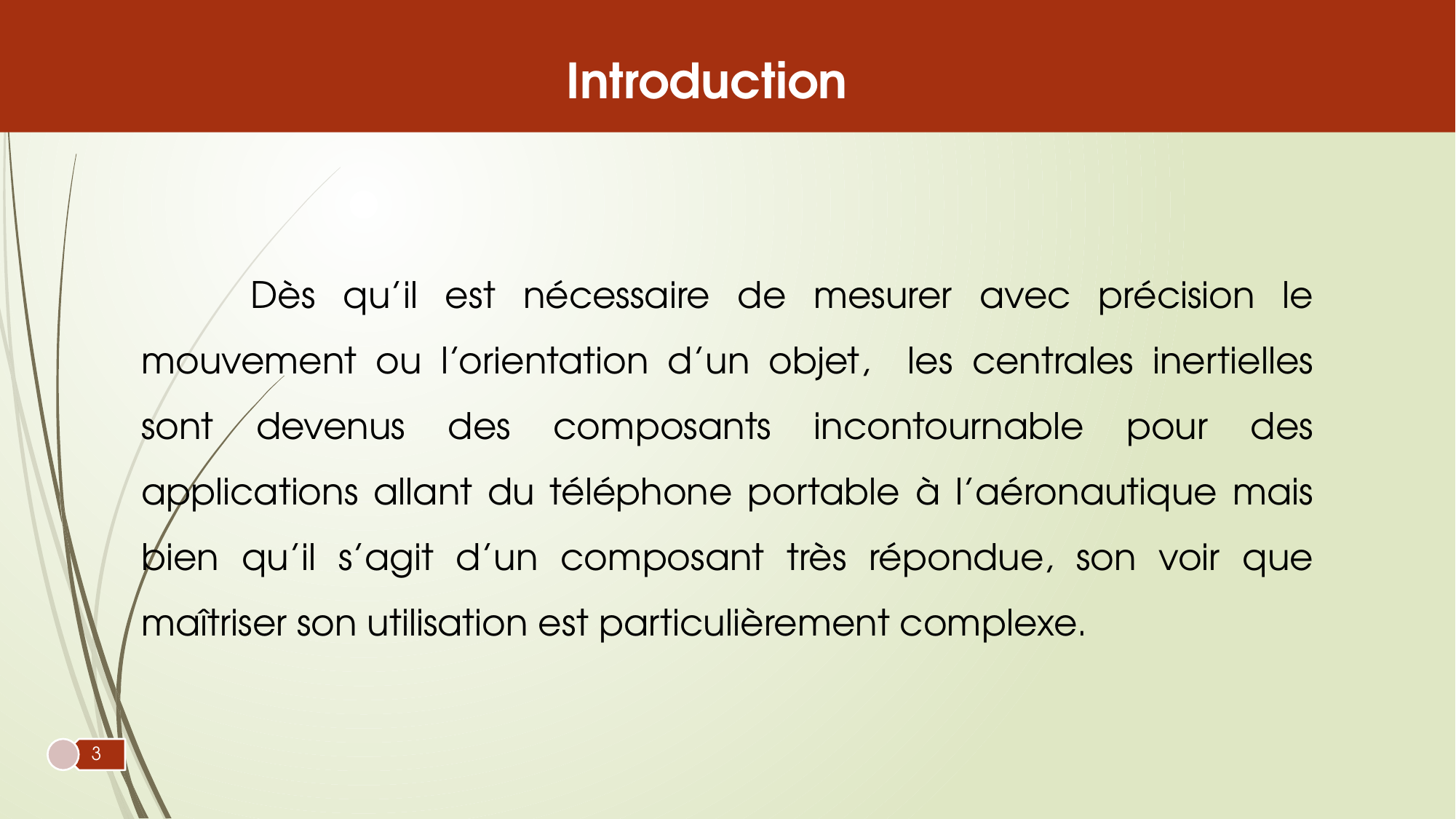

Introduction

	Dès qu’il est nécessaire de mesurer avec précision le mouvement ou l’orientation d’un objet,  les centrales inertielles sont devenus des composants incontournable pour des applications allant du téléphone portable à l’aéronautique mais bien qu’il s’agit d’un composant très répondue, son voir que maîtriser son utilisation est particulièrement complexe.

3